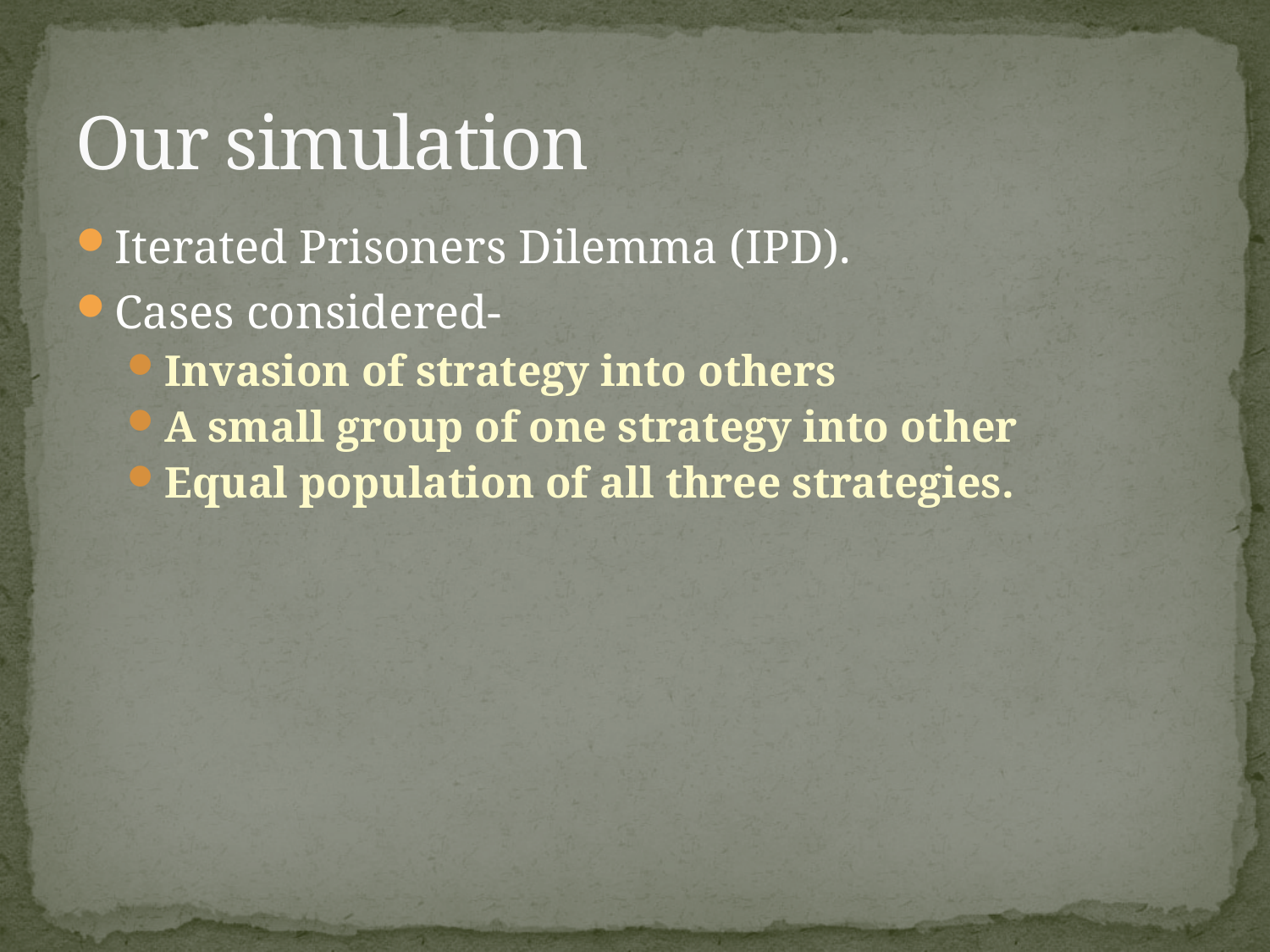

# Our simulation
Iterated Prisoners Dilemma (IPD).
Cases considered-
Invasion of strategy into others
A small group of one strategy into other
Equal population of all three strategies.